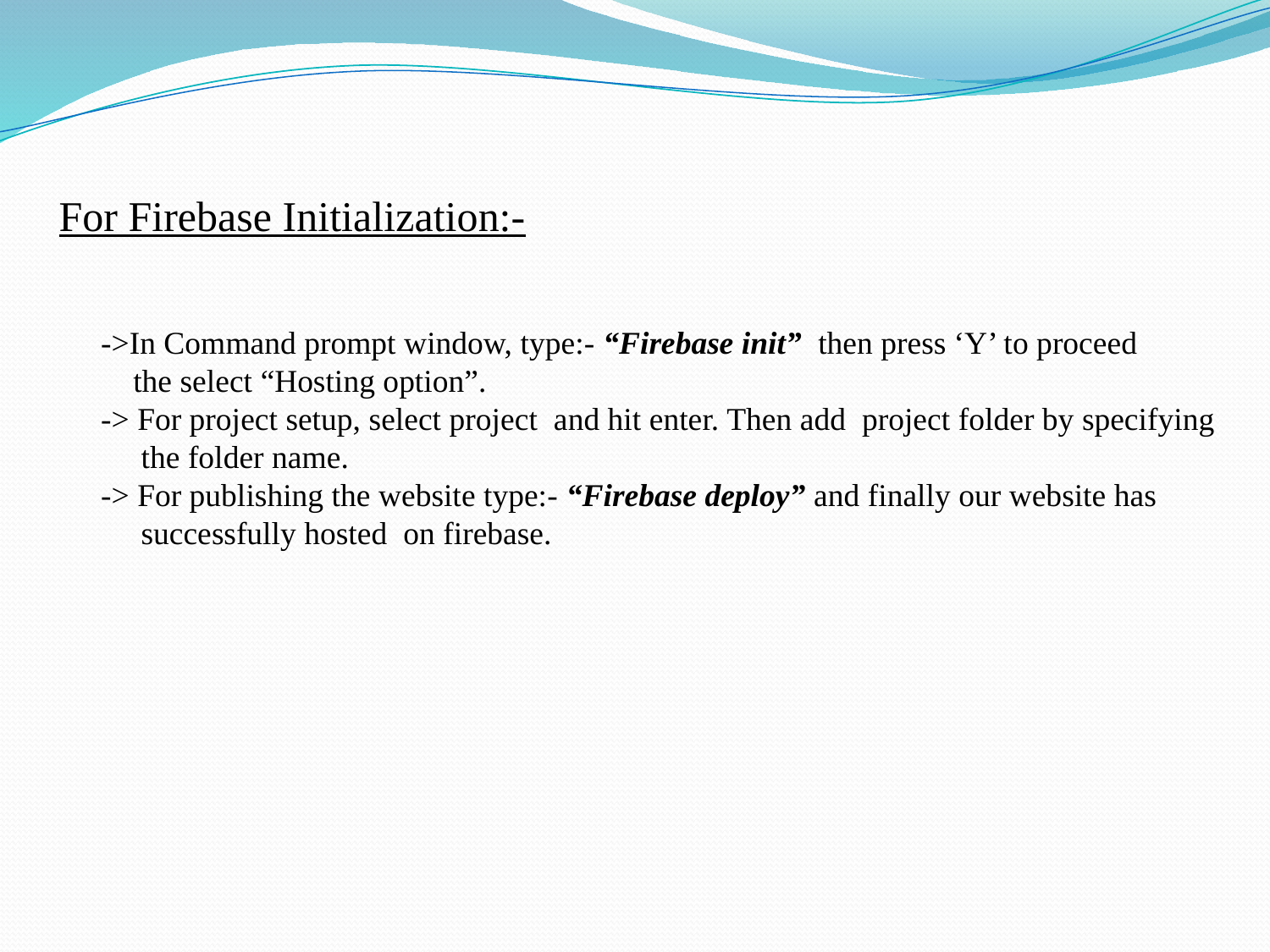

For Firebase Initialization:-
->In Command prompt window, type:- “Firebase init”  then press ‘Y’ to proceed
    the select “Hosting option”.
-> For project setup, select project  and hit enter. Then add  project folder by specifying
     the folder name.
-> For publishing the website type:- “Firebase deploy” and finally our website has
     successfully hosted  on firebase.